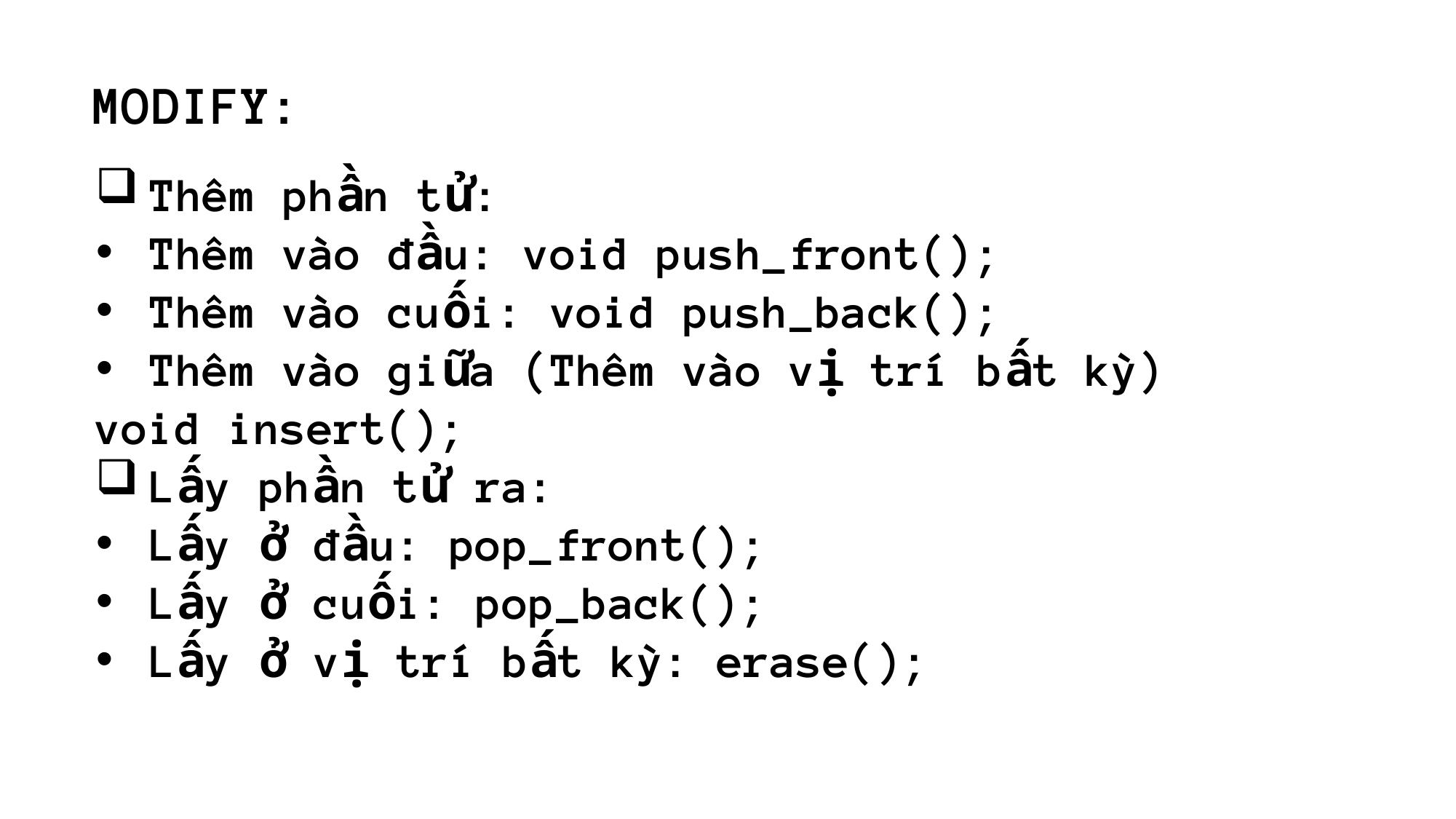

MODIFY:
Thêm phần tử:
Thêm vào đầu: void push_front();
Thêm vào cuối: void push_back();
Thêm vào giữa (Thêm vào vị trí bất kỳ)
void insert();
Lấy phần tử ra:
Lấy ở đầu: pop_front();
Lấy ở cuối: pop_back();
Lấy ở vị trí bất kỳ: erase();